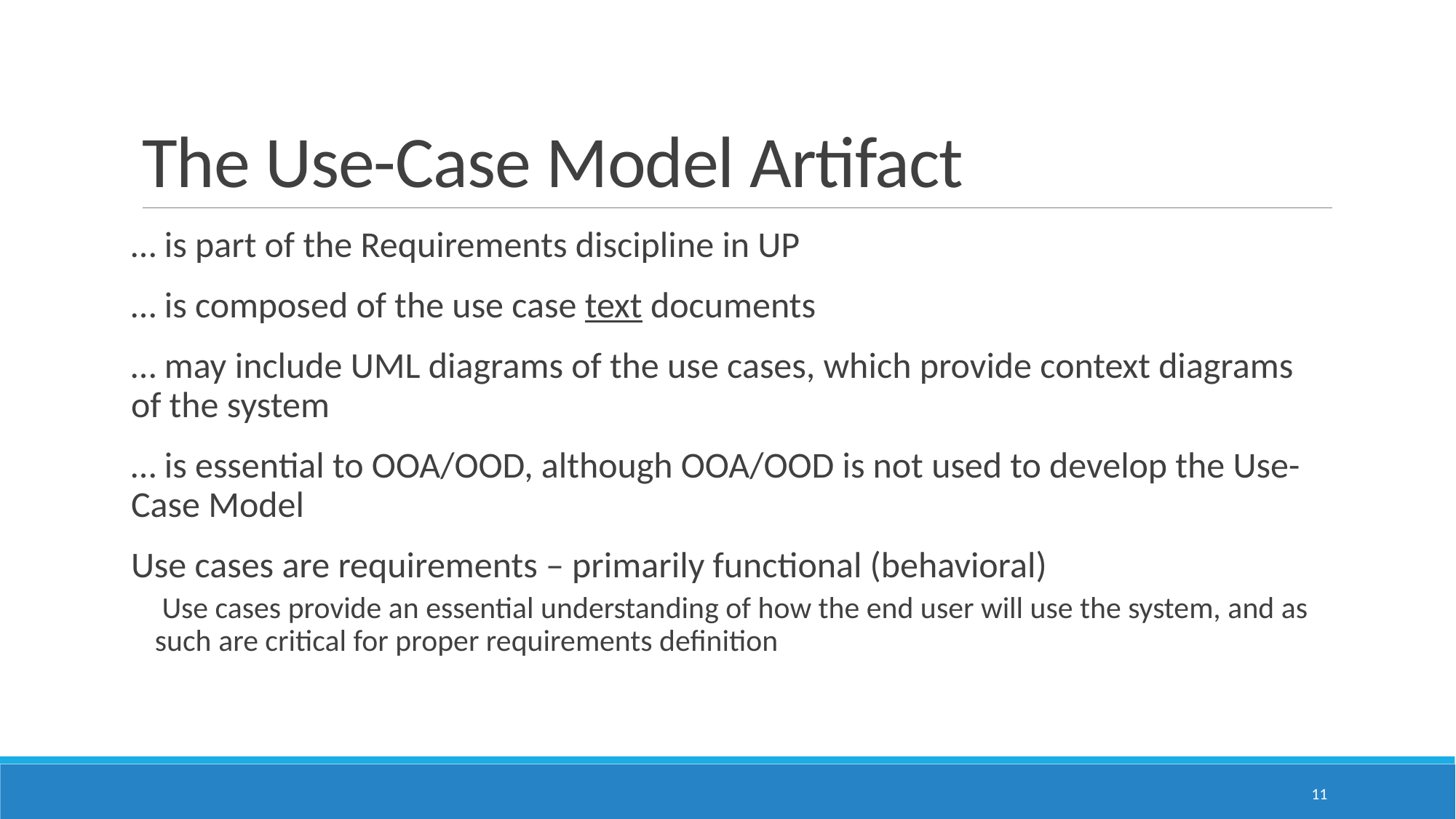

# The Use-Case Model Artifact
… is part of the Requirements discipline in UP
… is composed of the use case text documents
… may include UML diagrams of the use cases, which provide context diagrams of the system
… is essential to OOA/OOD, although OOA/OOD is not used to develop the Use-Case Model
Use cases are requirements – primarily functional (behavioral)
 Use cases provide an essential understanding of how the end user will use the system, and as such are critical for proper requirements definition
11